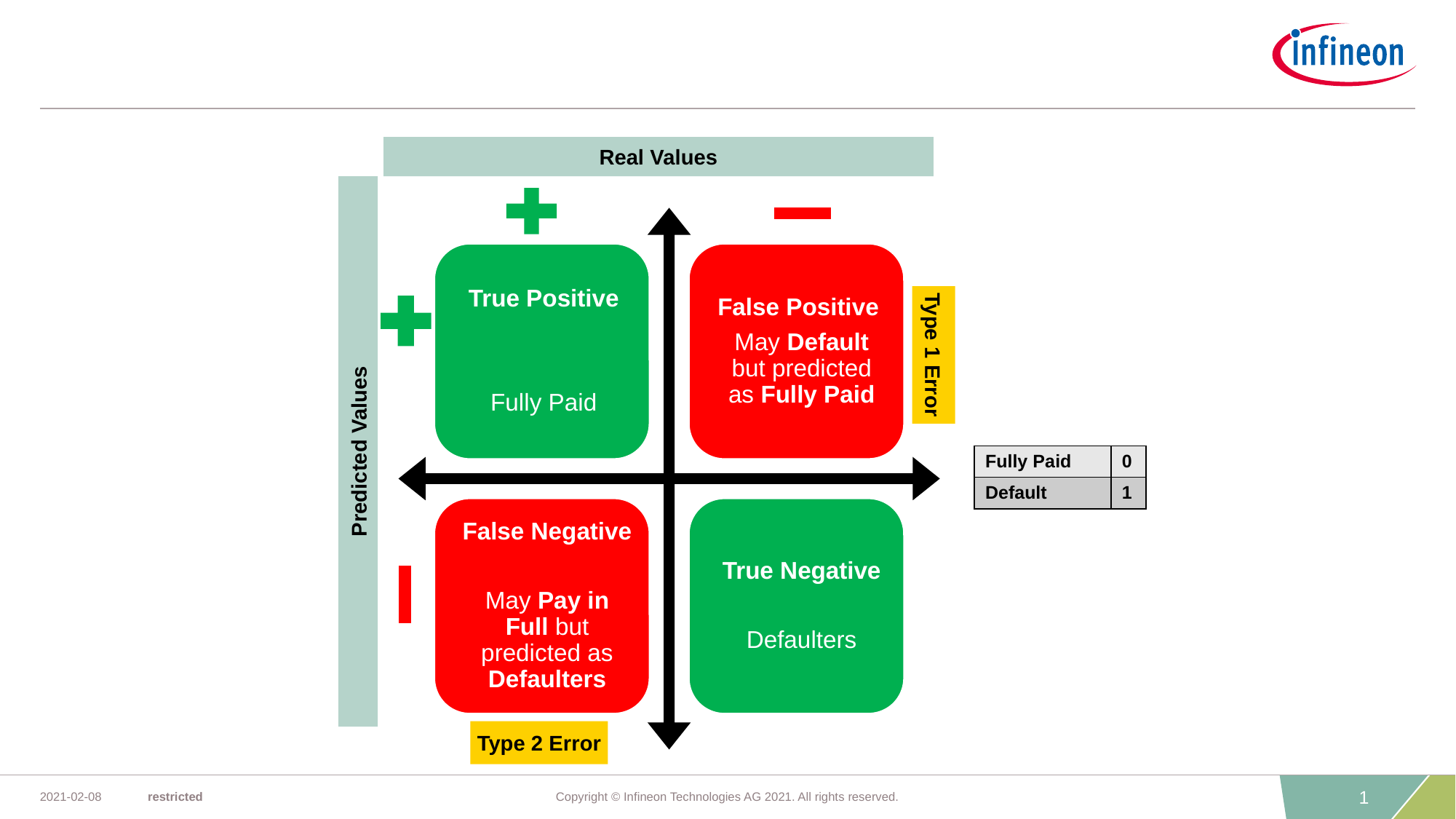

Real Values

True Positive

Fully Paid
False Positive
May Default but predicted as Fully Paid
False Negative

May Pay in Full but predicted as Defaulters
True Negative

Defaulters

Type 1 Error
Predicted Values
| Fully Paid | 0 |
| --- | --- |
| Default | 1 |

Type 2 Error

1